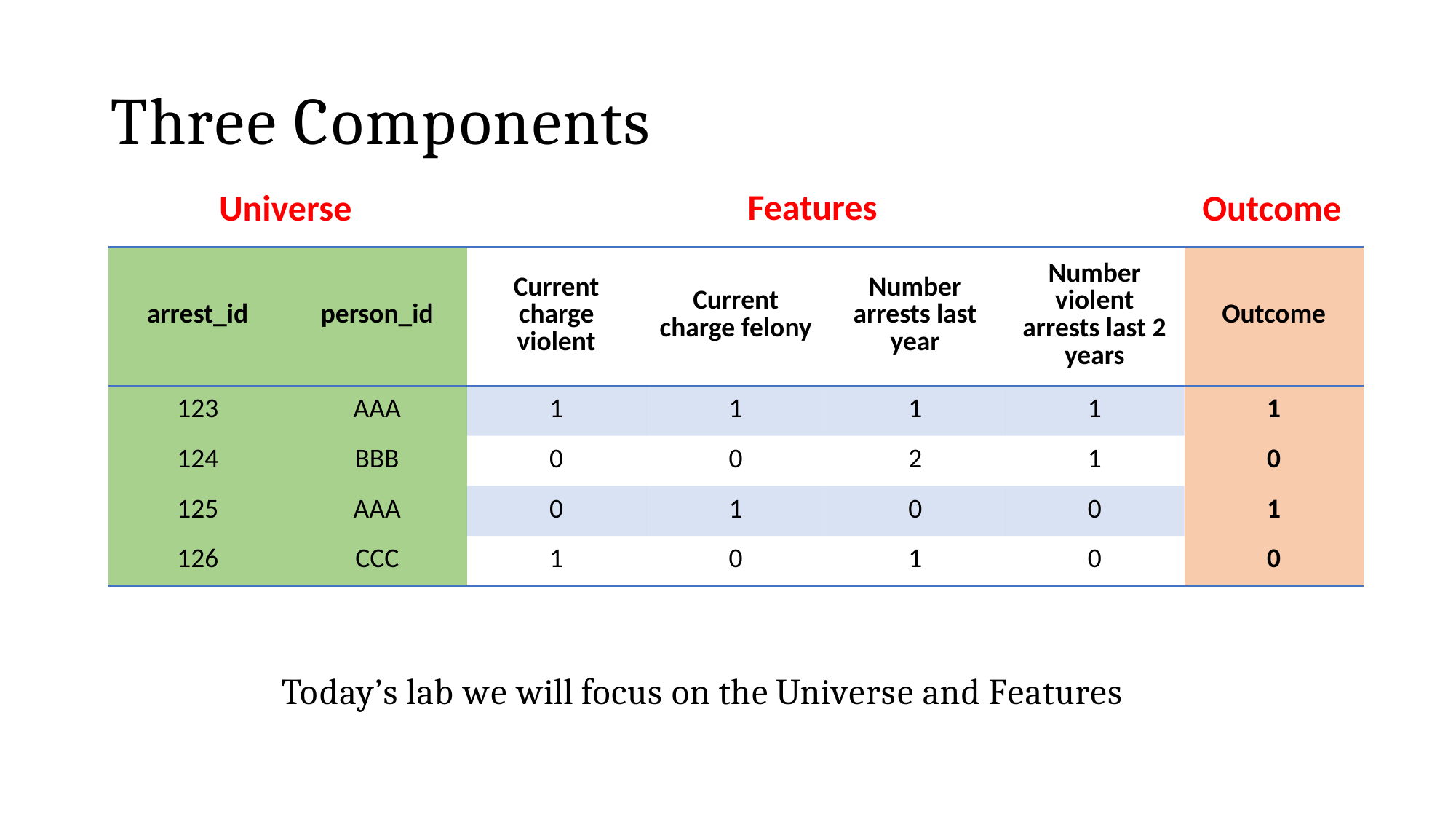

# Three Components
Features
Universe
Outcome
| arrest\_id | person\_id | Current charge violent | Current charge felony | Number arrests last year | Number violent arrests last 2 years | Outcome |
| --- | --- | --- | --- | --- | --- | --- |
| 123 | AAA | 1 | 1 | 1 | 1 | 1 |
| 124 | BBB | 0 | 0 | 2 | 1 | 0 |
| 125 | AAA | 0 | 1 | 0 | 0 | 1 |
| 126 | CCC | 1 | 0 | 1 | 0 | 0 |
Today’s lab we will focus on the Universe and Features